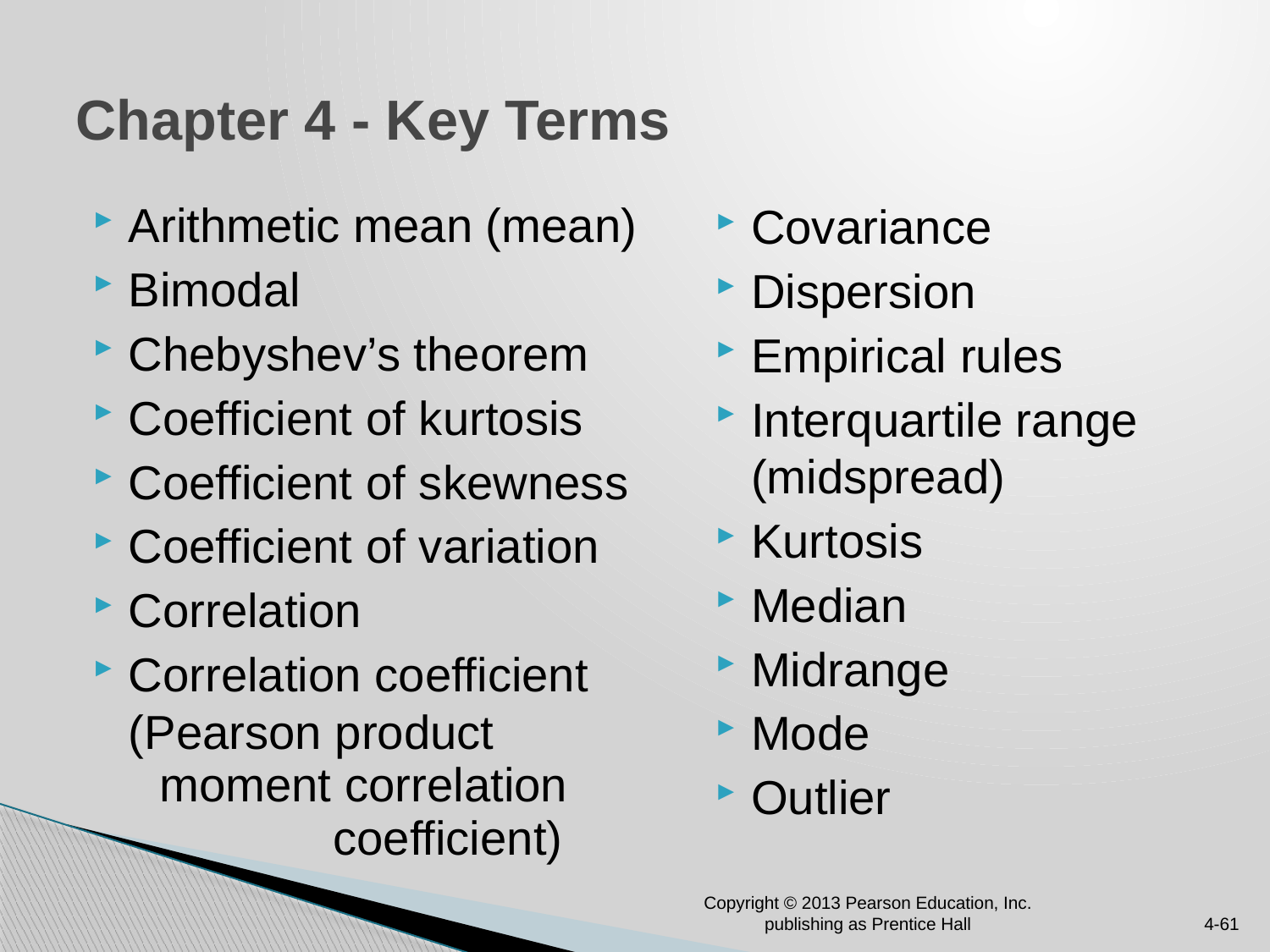

# Chapter 4 - Key Terms
Arithmetic mean (mean)
Bimodal
Chebyshev’s theorem
Coefficient of kurtosis
Coefficient of skewness
Coefficient of variation
Correlation
Correlation coefficient (Pearson product
     moment correlation
                  coefficient)

Covariance
Dispersion
Empirical rules
Interquartile range (midspread)
Kurtosis
Median
Midrange
Mode
Outlier
Copyright © 2013 Pearson Education, Inc. publishing as Prentice Hall
4-61